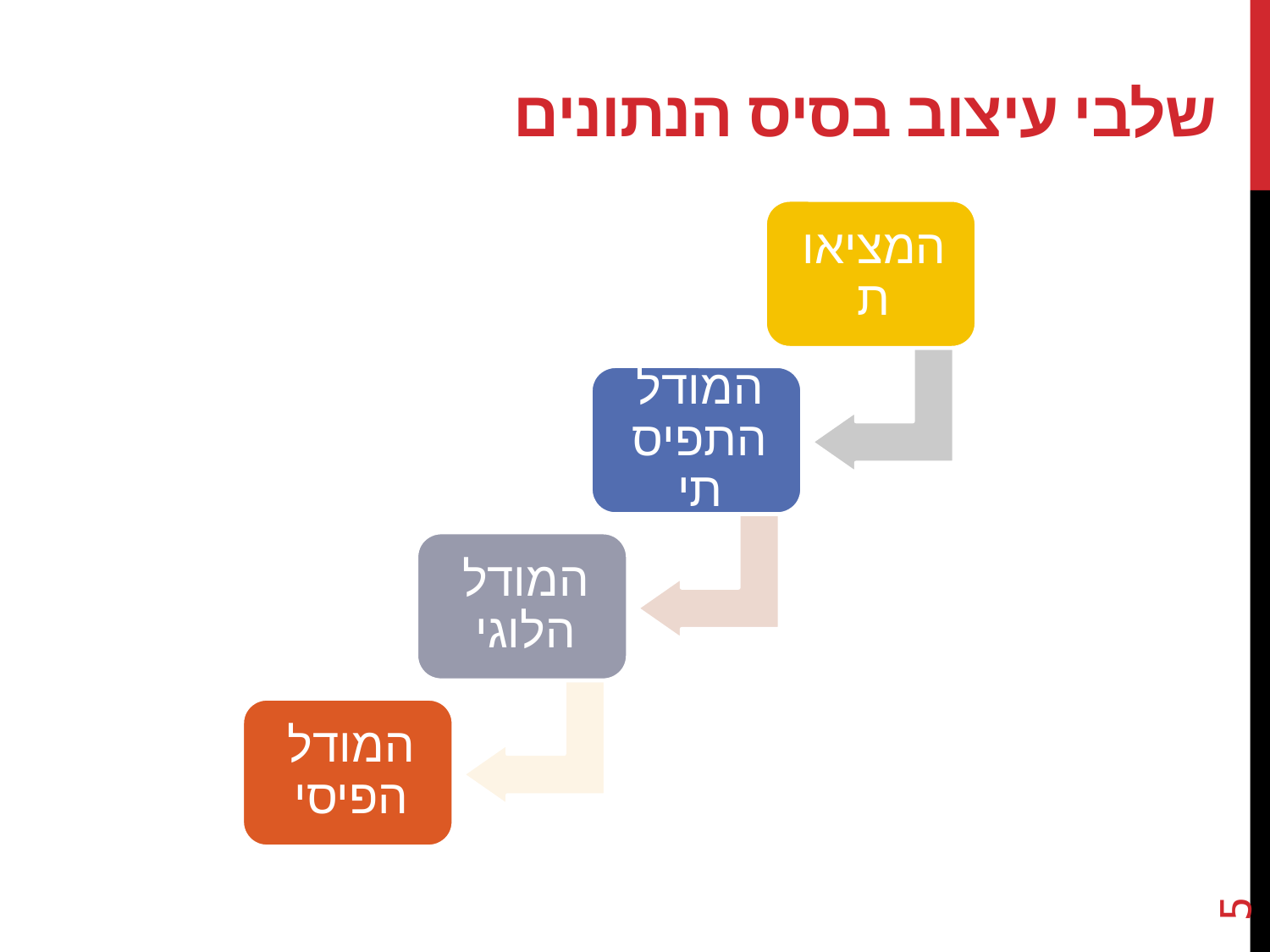

שלבי עיצוב בסיס הנתונים
המציאות
המודל התפיסתי
המודל הלוגי
המודל הפיסי
5